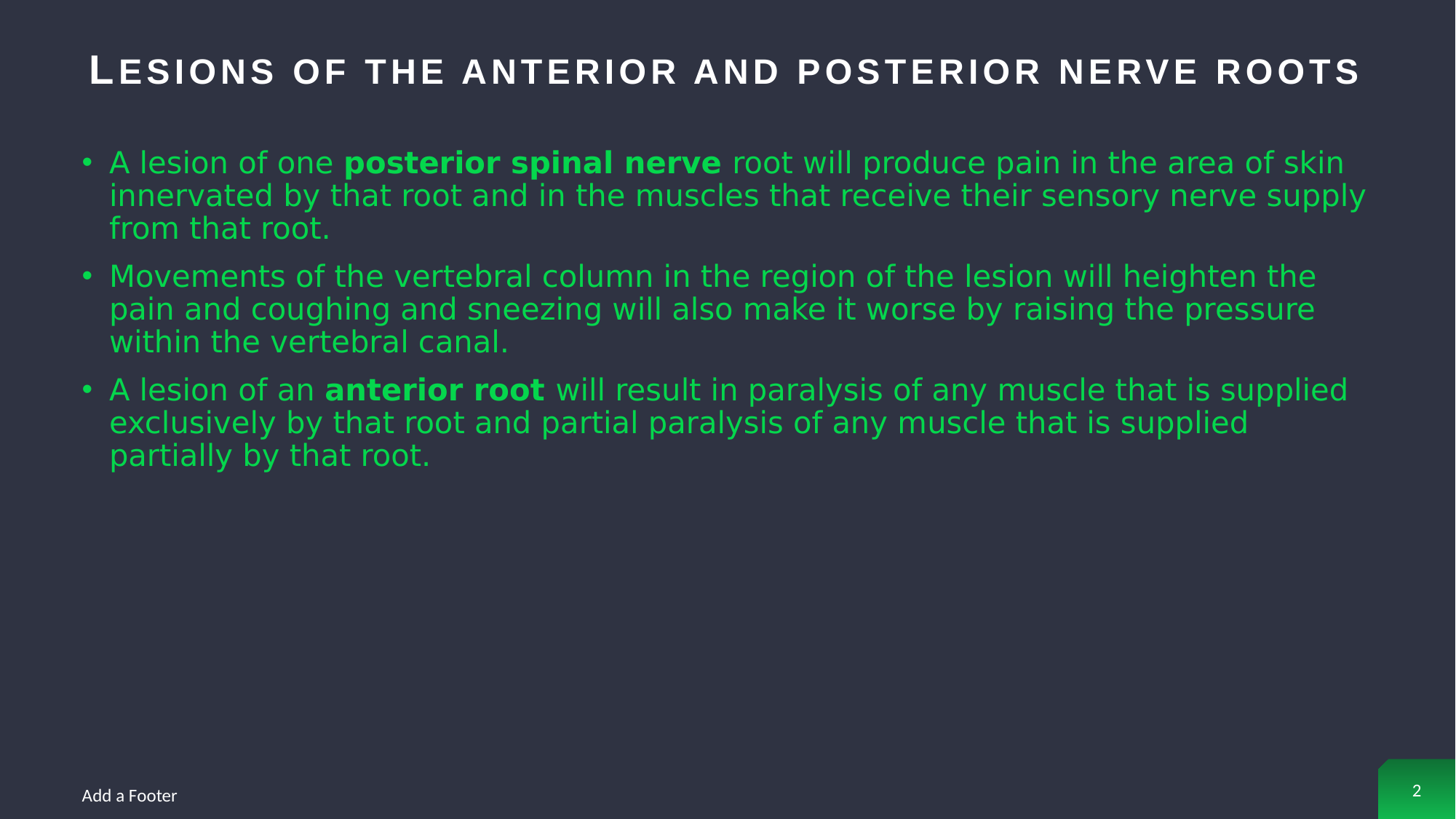

# Lesions of the Anterior and Posterior Nerve Roots
A lesion of one posterior spinal nerve root will produce pain in the area of skin innervated by that root and in the muscles that receive their sensory nerve supply from that root.
Movements of the vertebral column in the region of the lesion will heighten the pain and coughing and sneezing will also make it worse by raising the pressure within the vertebral canal.
A lesion of an anterior root will result in paralysis of any muscle that is supplied exclusively by that root and partial paralysis of any muscle that is supplied partially by that root.
2
Add a Footer